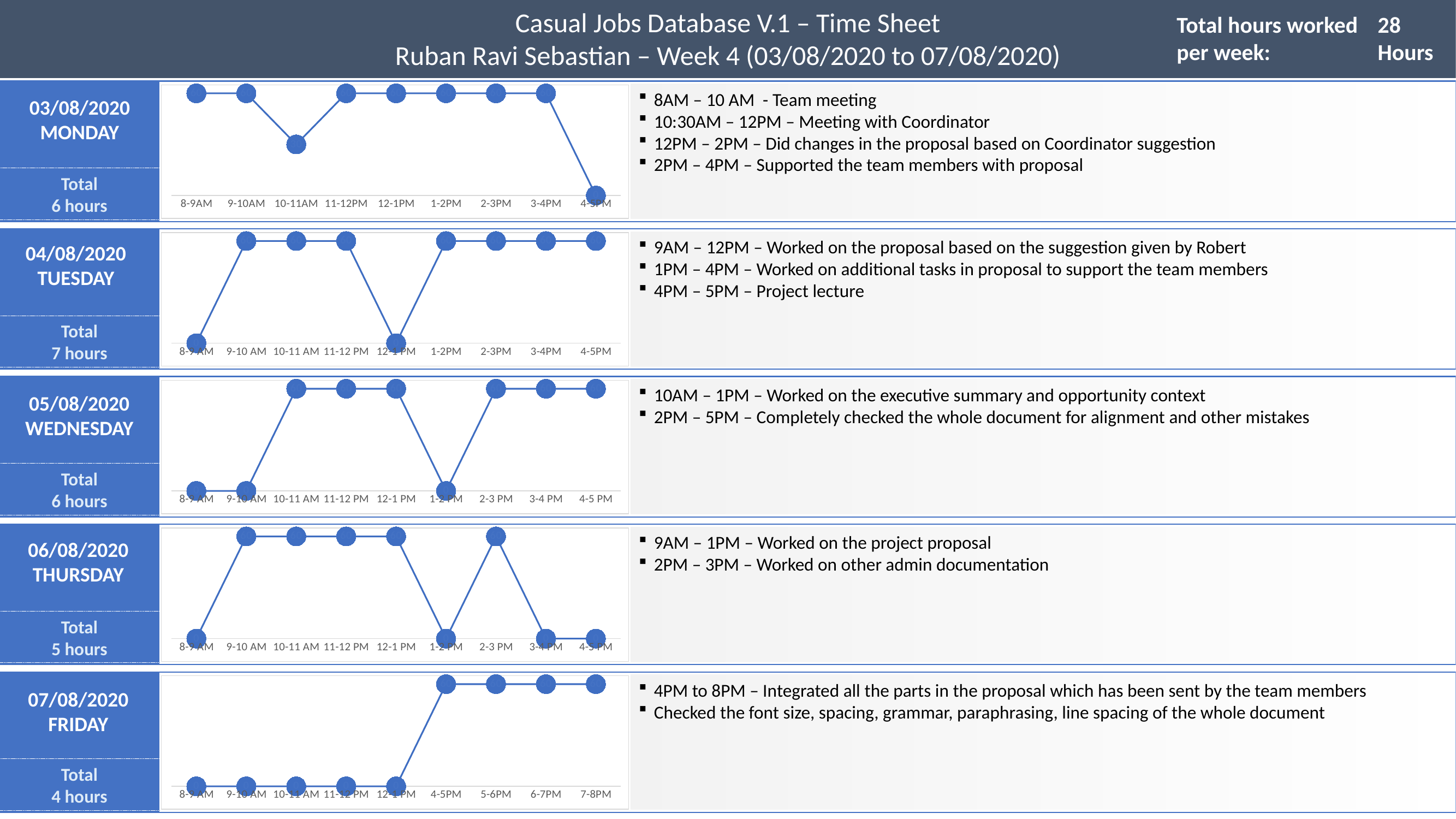

Casual Jobs Database V.1 – Time Sheet
Ruban Ravi Sebastian – Week 4 (03/08/2020 to 07/08/2020)
Total hours worked per week:
28 Hours

### Chart

| Category | Series 1 |
|---|---|
| 8-9AM | 60.0 |
| 9-10AM | 60.0 |
| 10-11AM | 30.0 |
| 11-12PM | 60.0 |
| 12-1PM | 60.0 |
| 1-2PM | 60.0 |
| 2-3PM | 60.0 |
| 3-4PM | 60.0 |
| 4-5PM | 0.0 |
8AM – 10 AM  - Team meeting
10:30AM – 12PM – Meeting with Coordinator
12PM – 2PM – Did changes in the proposal based on Coordinator suggestion
2PM – 4PM – Supported the team members with proposal
03/08/2020
MONDAY
Total
6 hours

### Chart

| Category | Series 1 |
|---|---|
| 8-9 AM | 0.0 |
| 9-10 AM | 60.0 |
| 10-11 AM | 60.0 |
| 11-12 PM | 60.0 |
| 12-1 PM | 0.0 |
| 1-2PM | 60.0 |
| 2-3PM | 60.0 |
| 3-4PM | 60.0 |
| 4-5PM | 60.0 |
9AM – 12PM – Worked on the proposal based on the suggestion given by Robert
1PM – 4PM – Worked on additional tasks in proposal to support the team members
4PM – 5PM – Project lecture
04/08/2020
TUESDAY
Total
7 hours

### Chart

| Category | Series 1 |
|---|---|
| 8-9 AM | 0.0 |
| 9-10 AM | 0.0 |
| 10-11 AM | 60.0 |
| 11-12 PM | 60.0 |
| 12-1 PM | 60.0 |
| 1-2 PM | 0.0 |
| 2-3 PM | 60.0 |
| 3-4 PM | 60.0 |
| 4-5 PM | 60.0 |
10AM – 1PM – Worked on the executive summary and opportunity context
2PM – 5PM – Completely checked the whole document for alignment and other mistakes

05/08/2020
WEDNESDAY
Total
6 hours

### Chart

| Category | Series 1 |
|---|---|
| 8-9 AM | 0.0 |
| 9-10 AM | 60.0 |
| 10-11 AM | 60.0 |
| 11-12 PM | 60.0 |
| 12-1 PM | 60.0 |
| 1-2 PM | 0.0 |
| 2-3 PM | 60.0 |
| 3-4 PM | 0.0 |
| 4-5 PM | 0.0 |
9AM – 1PM – Worked on the project proposal
2PM – 3PM – Worked on other admin documentation
06/08/2020
THURSDAY
Total
5 hours

### Chart

| Category | Series 1 |
|---|---|
| 8-9 AM | 0.0 |
| 9-10 AM | 0.0 |
| 10-11 AM | 0.0 |
| 11-12 PM | 0.0 |
| 12-1 PM | 0.0 |
| 4-5PM | 60.0 |
| 5-6PM | 60.0 |
| 6-7PM | 60.0 |
| 7-8PM | 60.0 |
4PM to 8PM – Integrated all the parts in the proposal which has been sent by the team members
Checked the font size, spacing, grammar, paraphrasing, line spacing of the whole document
07/08/2020
FRIDAY
Total
4 hours